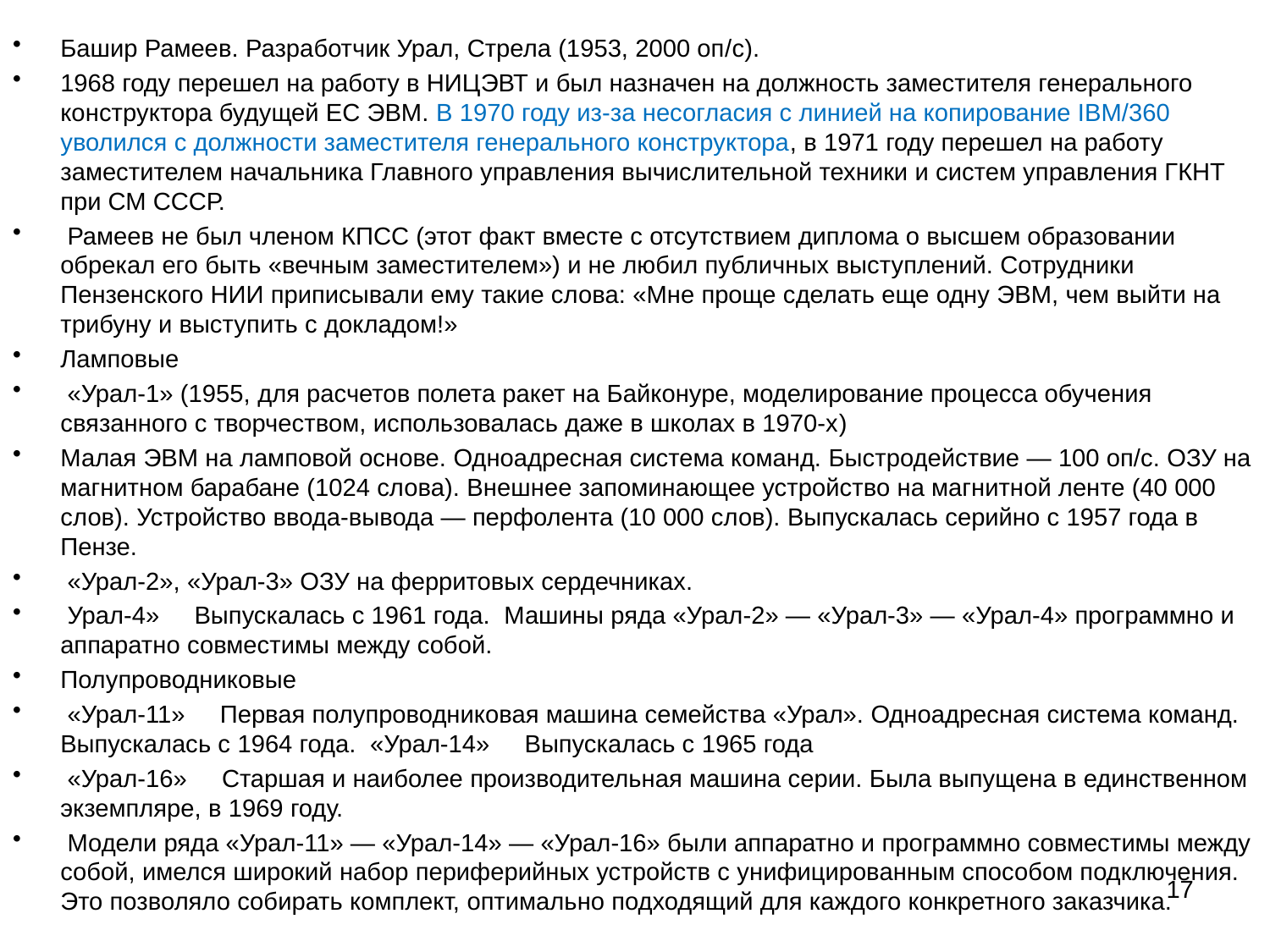

Башир Рамеев. Разработчик Урал, Стрела (1953, 2000 оп/c).
1968 году перешел на работу в НИЦЭВТ и был назначен на должность заместителя генерального конструктора будущей ЕС ЭВМ. В 1970 году из-за несогласия с линией на копирование IBM/360 уволился с должности заместителя генерального конструктора, в 1971 году перешел на работу заместителем начальника Главного управления вычислительной техники и систем управления ГКНТ при СМ СССР.
 Рамеев не был членом КПСС (этот факт вместе с отсутствием диплома о высшем образовании обрекал его быть «вечным заместителем») и не любил публичных выступлений. Сотрудники Пензенского НИИ приписывали ему такие слова: «Мне проще сделать еще одну ЭВМ, чем выйти на трибуну и выступить с докладом!»
Ламповые
 «Урал-1» (1955, для расчетов полета ракет на Байконуре, моделирование процесса обучения связанного с творчеством, использовалась даже в школах в 1970-х)
Малая ЭВМ на ламповой основе. Одноадресная система команд. Быстродействие — 100 оп/с. ОЗУ на магнитном барабане (1024 слова). Внешнее запоминающее устройство на магнитной ленте (40 000 слов). Устройство ввода-вывода — перфолента (10 000 слов). Выпускалась серийно с 1957 года в Пензе.
 «Урал-2», «Урал-3» ОЗУ на ферритовых сердечниках.
 Урал-4»     Выпускалась с 1961 года.  Машины ряда «Урал-2» — «Урал-3» — «Урал-4» программно и аппаратно совместимы между собой.
Полупроводниковые
 «Урал-11»     Первая полупроводниковая машина семейства «Урал». Одноадресная система команд. Выпускалась с 1964 года.  «Урал-14»     Выпускалась с 1965 года
 «Урал-16»     Старшая и наиболее производительная машина серии. Была выпущена в единственном экземпляре, в 1969 году.
 Модели ряда «Урал-11» — «Урал-14» — «Урал-16» были аппаратно и программно совместимы между собой, имелся широкий набор периферийных устройств с унифицированным способом подключения. Это позволяло собирать комплект, оптимально подходящий для каждого конкретного заказчика.

17